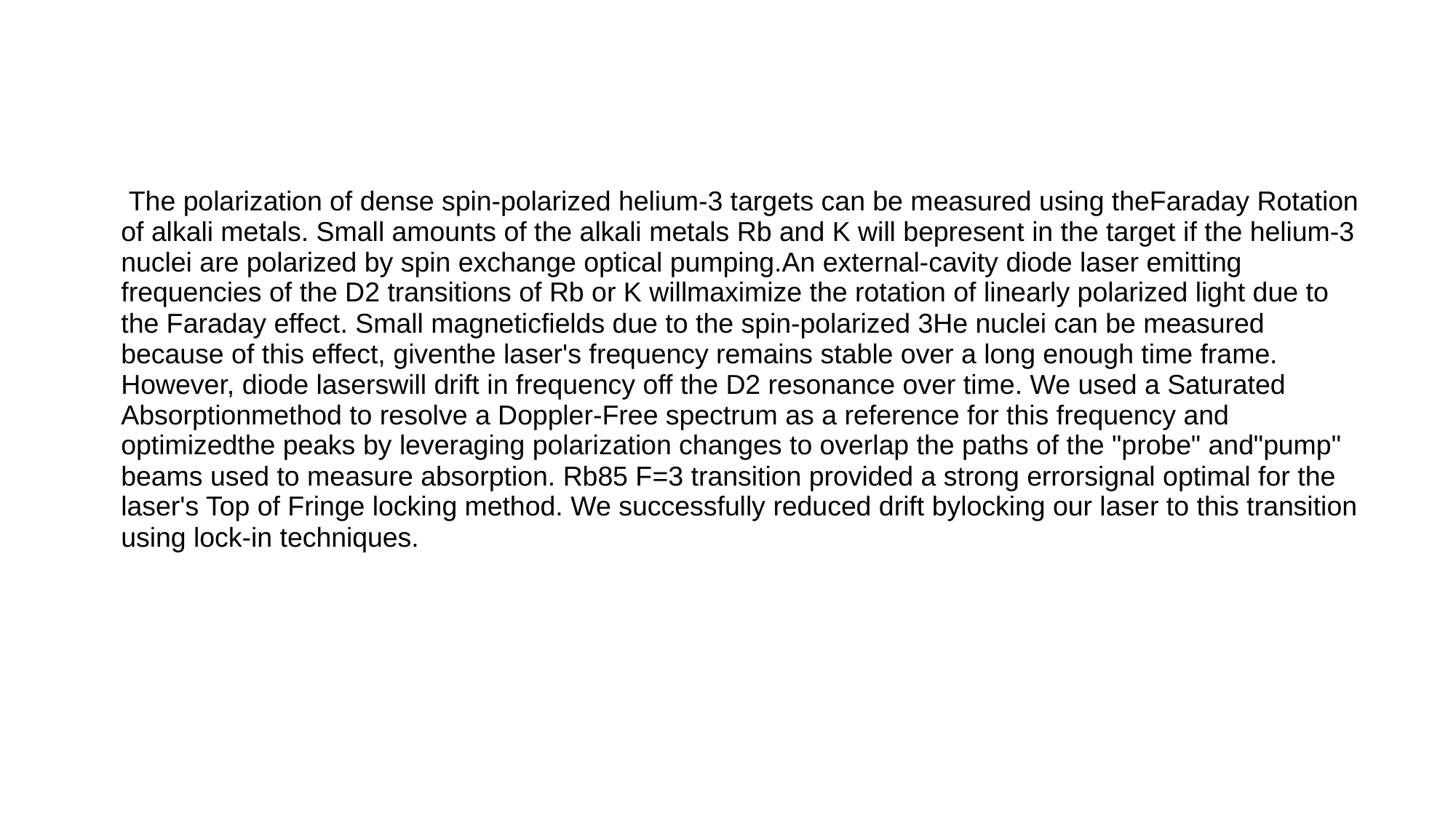

| The polarization of dense spin-polarized helium-3 targets can be measured using theFaraday Rotation of alkali metals. Small amounts of the alkali metals Rb and K will bepresent in the target if the helium-3 nuclei are polarized by spin exchange optical pumping.An external-cavity diode laser emitting frequencies of the D2 transitions of Rb or K willmaximize the rotation of linearly polarized light due to the Faraday effect. Small magneticfields due to the spin-polarized 3He nuclei can be measured because of this effect, giventhe laser's frequency remains stable over a long enough time frame. However, diode laserswill drift in frequency off the D2 resonance over time. We used a Saturated Absorptionmethod to resolve a Doppler-Free spectrum as a reference for this frequency and optimizedthe peaks by leveraging polarization changes to overlap the paths of the "probe" and"pump" beams used to measure absorption. Rb85 F=3 transition provided a strong errorsignal optimal for the laser's Top of Fringe locking method. We successfully reduced drift bylocking our laser to this transition using lock-in techniques. |
| --- |